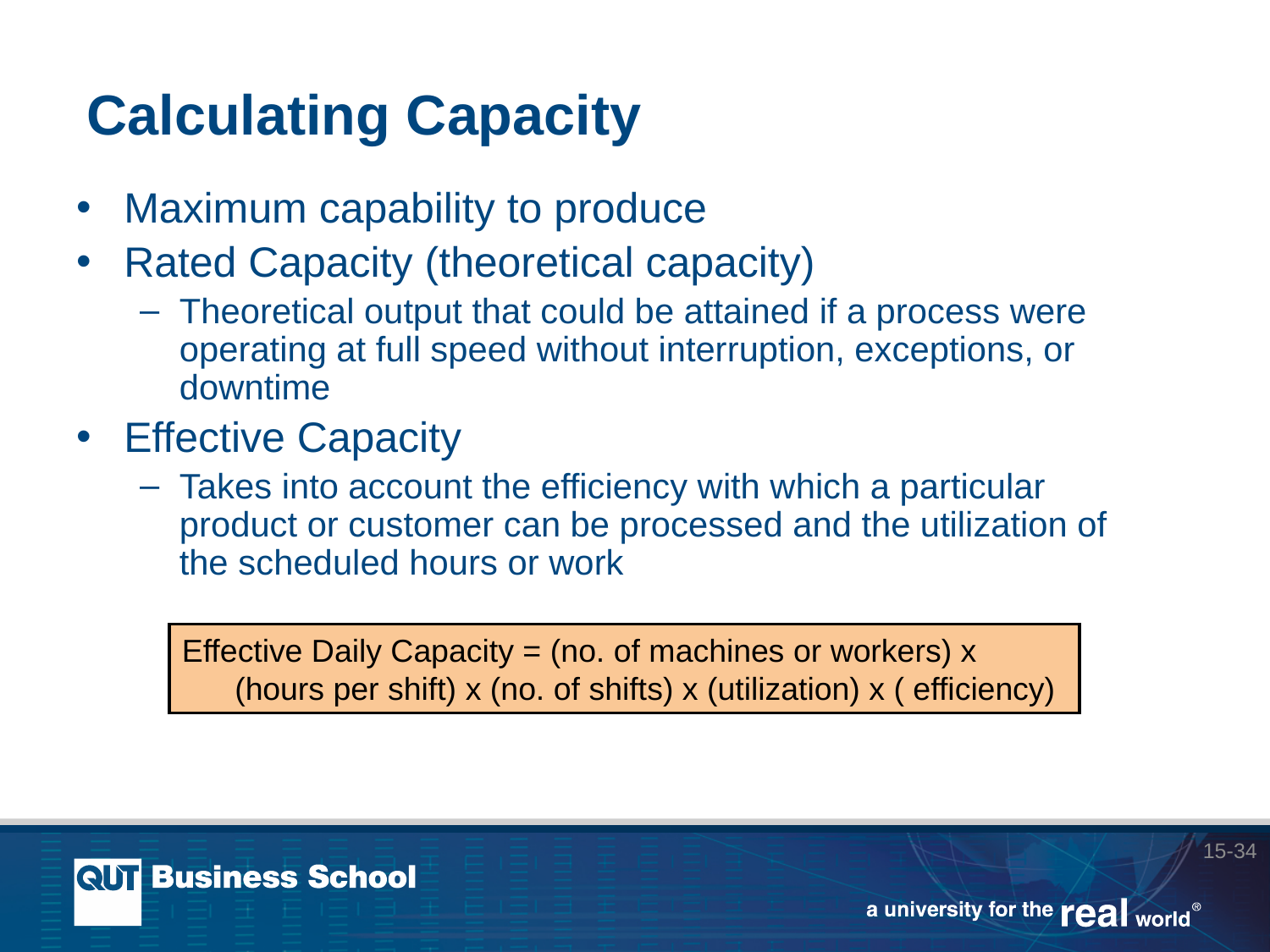

# Calculating Capacity
Maximum capability to produce
Rated Capacity (theoretical capacity)
Theoretical output that could be attained if a process were operating at full speed without interruption, exceptions, or downtime
Effective Capacity
Takes into account the efficiency with which a particular product or customer can be processed and the utilization of the scheduled hours or work
Effective Daily Capacity = (no. of machines or workers) x (hours per shift) x (no. of shifts) x (utilization) x ( efficiency)
15-34